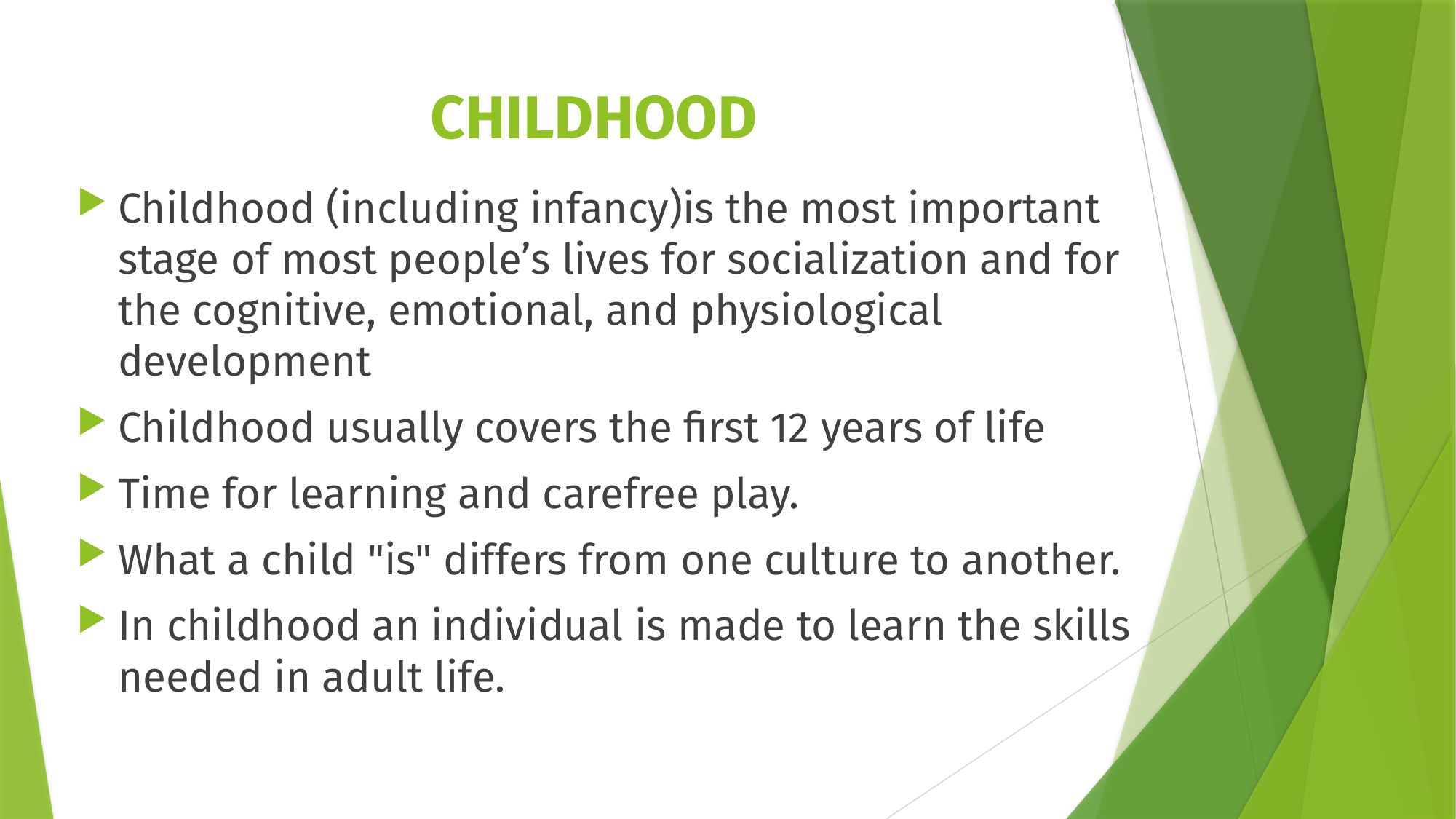

# CHILDHOOD
Childhood (including infancy)is the most important stage of most people’s lives for socialization and for the cognitive, emotional, and physiological development
Childhood usually covers the first 12 years of life
Time for learning and carefree play.
What a child "is" differs from one culture to another.
In childhood an individual is made to learn the skills needed in adult life.